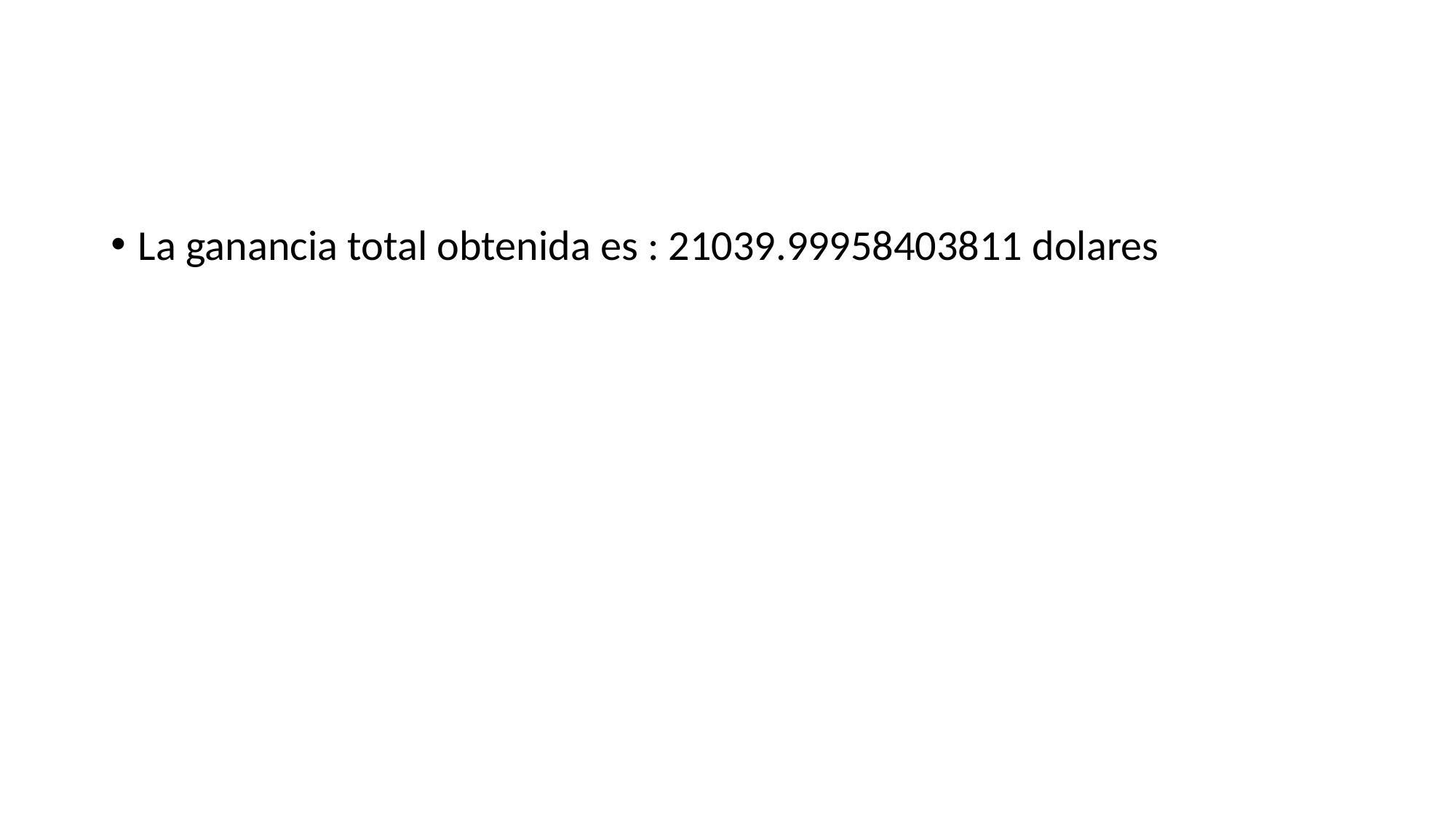

#
La ganancia total obtenida es : 21039.99958403811 dolares